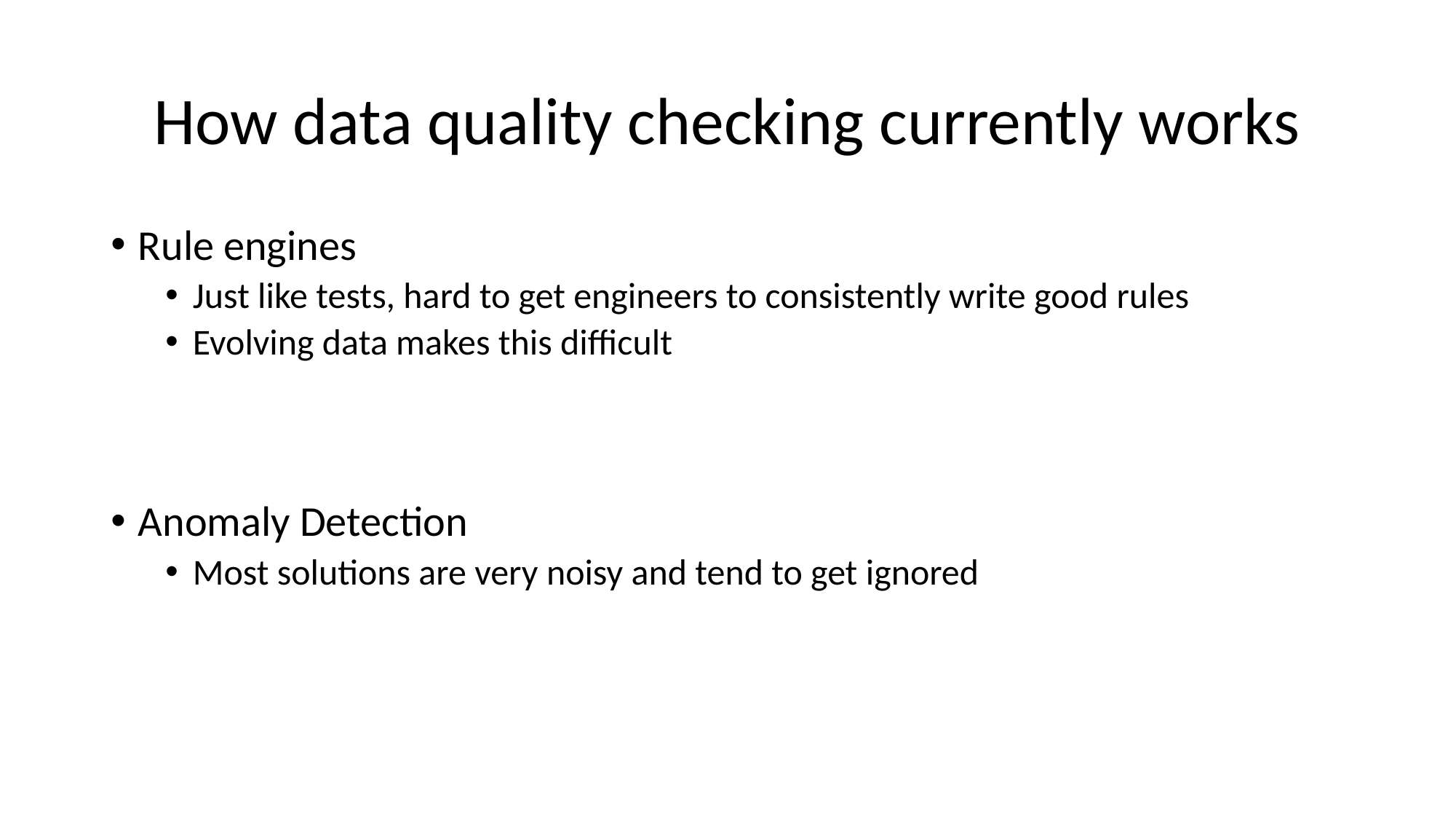

# How data quality checking currently works
Rule engines
Just like tests, hard to get engineers to consistently write good rules
Evolving data makes this difficult

Anomaly Detection
Most solutions are very noisy and tend to get ignored